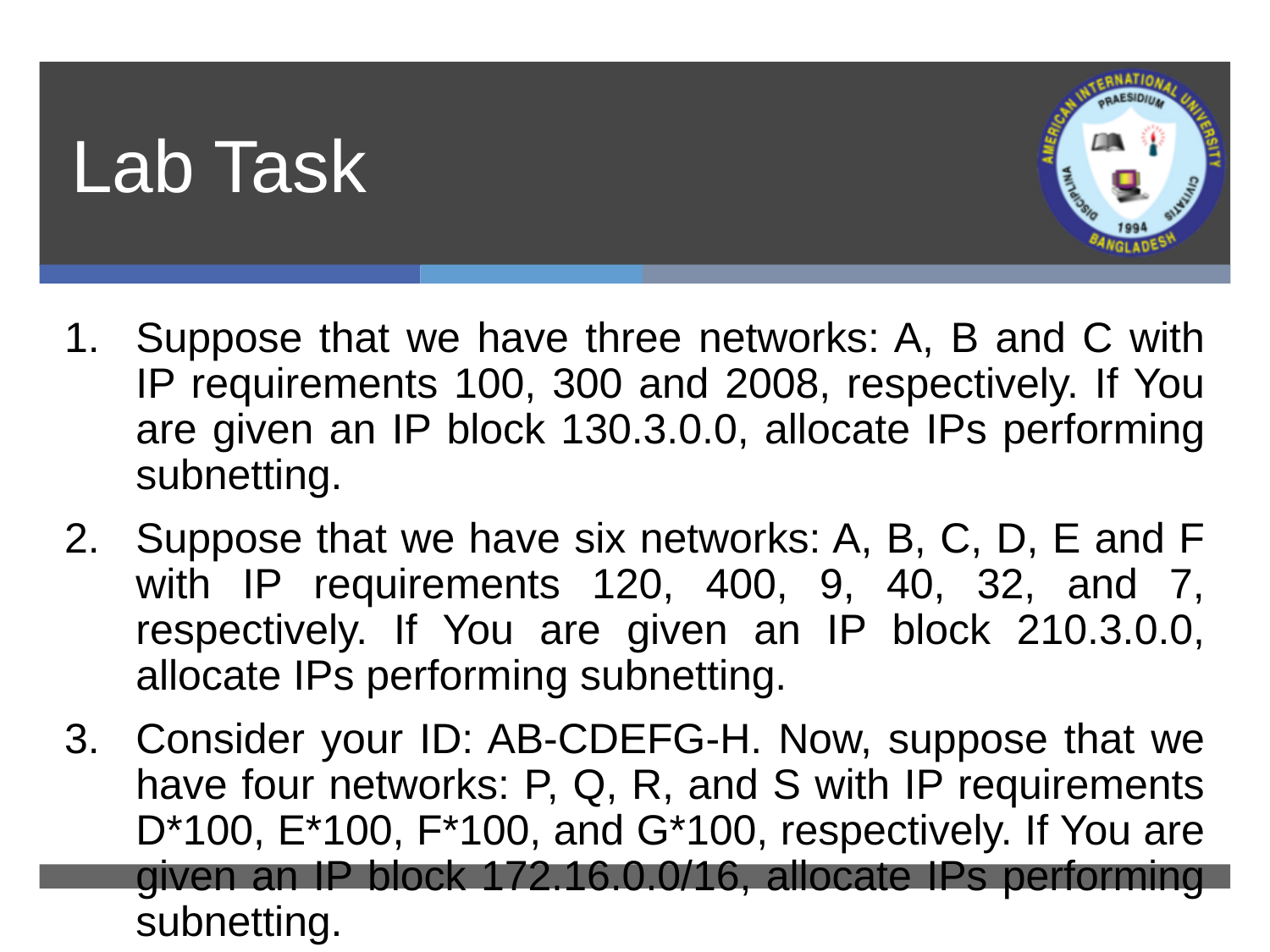

# Lab Task

Suppose that we have three networks: A, B and C with IP requirements 100, 300 and 2008, respectively. If You are given an IP block 130.3.0.0, allocate IPs performing subnetting.
Suppose that we have six networks: A, B, C, D, E and F with IP requirements 120, 400, 9, 40, 32, and 7, respectively. If You are given an IP block 210.3.0.0, allocate IPs performing subnetting.
Consider your ID: AB-CDEFG-H. Now, suppose that we have four networks: P, Q, R, and S with IP requirements D*100, E*100, F*100, and G*100, respectively. If You are given an IP block 172.16.0.0/16, allocate IPs performing subnetting.